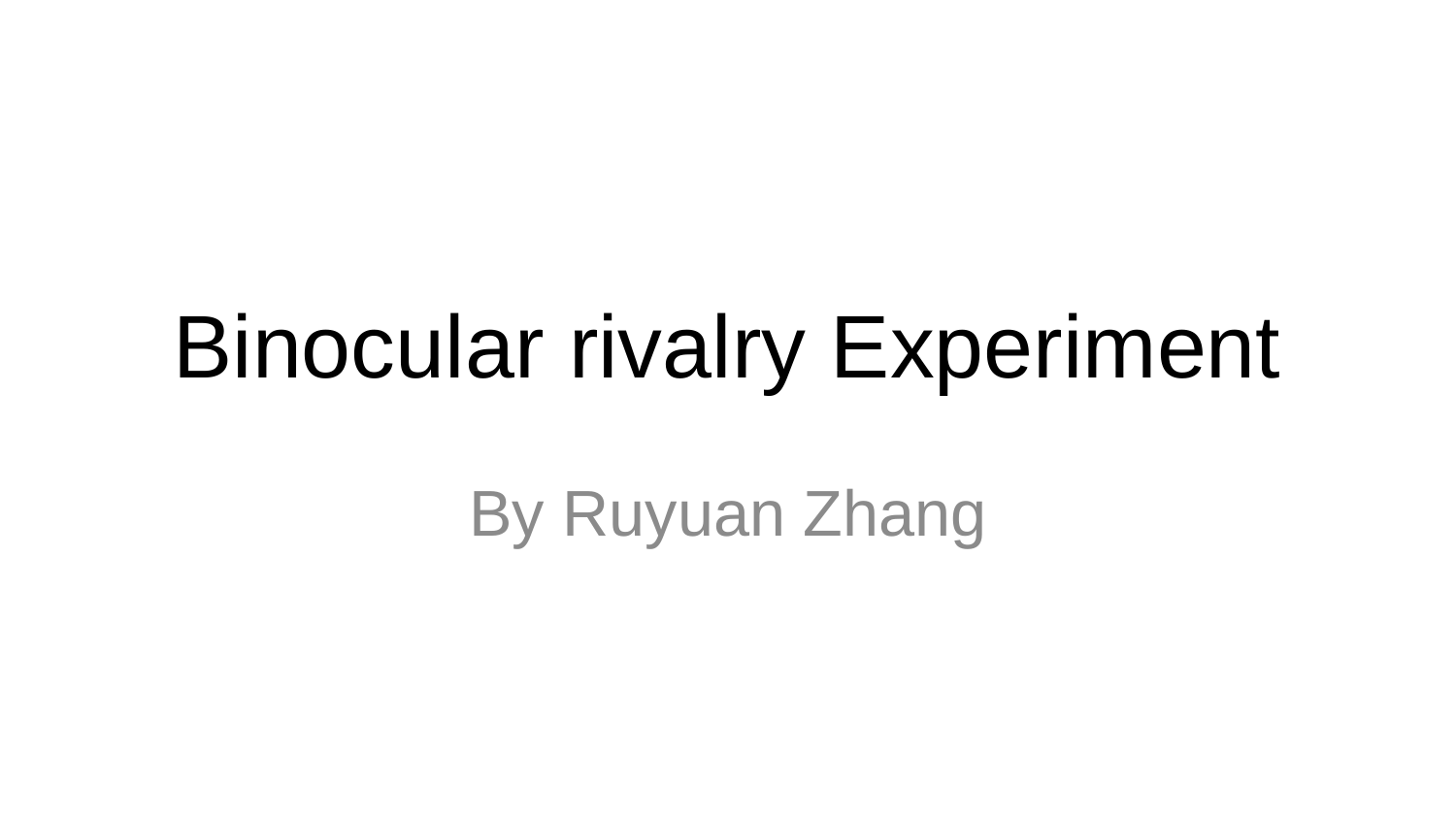

# Binocular rivalry Experiment
By Ruyuan Zhang